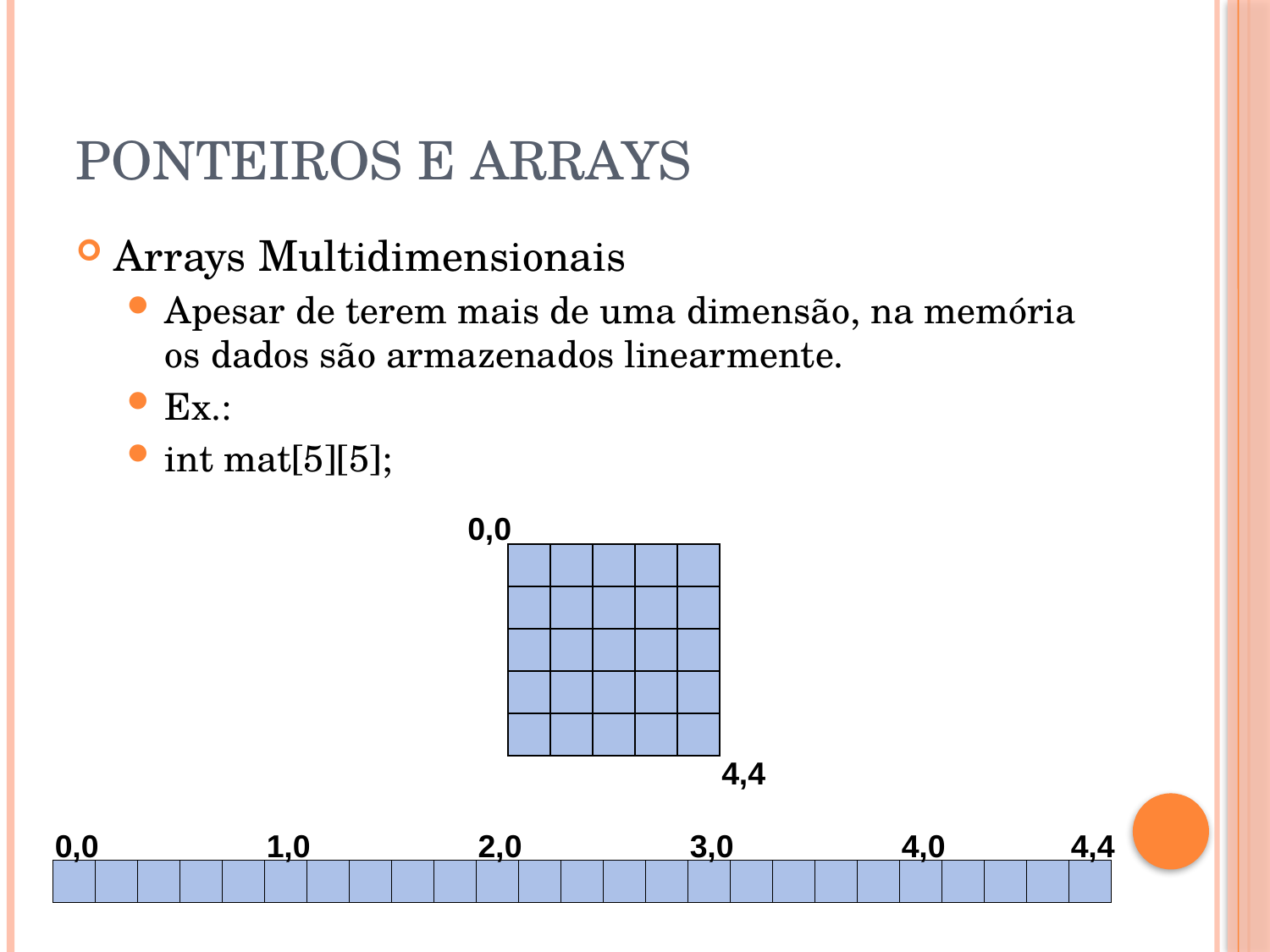

# Ponteiros e Arrays
Arrays Multidimensionais
Apesar de terem mais de uma dimensão, na memória os dados são armazenados linearmente.
Ex.:
int mat[5][5];

0,0

4,4
1,0
2,0
3,0
4,0
4,4
0,0